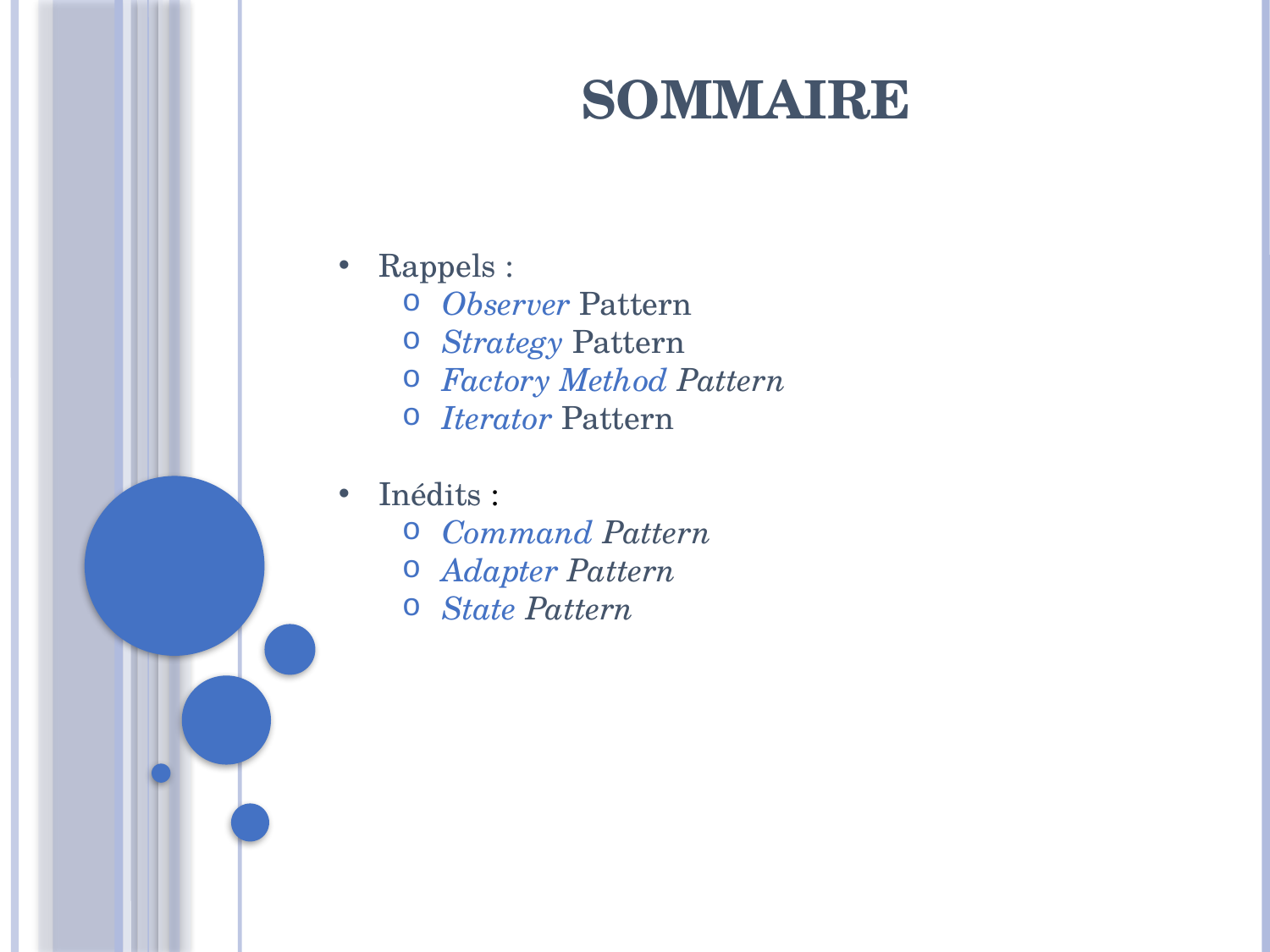

# SOMMAIRE
Rappels :
Observer Pattern
Strategy Pattern
Factory Method Pattern
Iterator Pattern

Inédits :
Command Pattern
Adapter Pattern
State Pattern